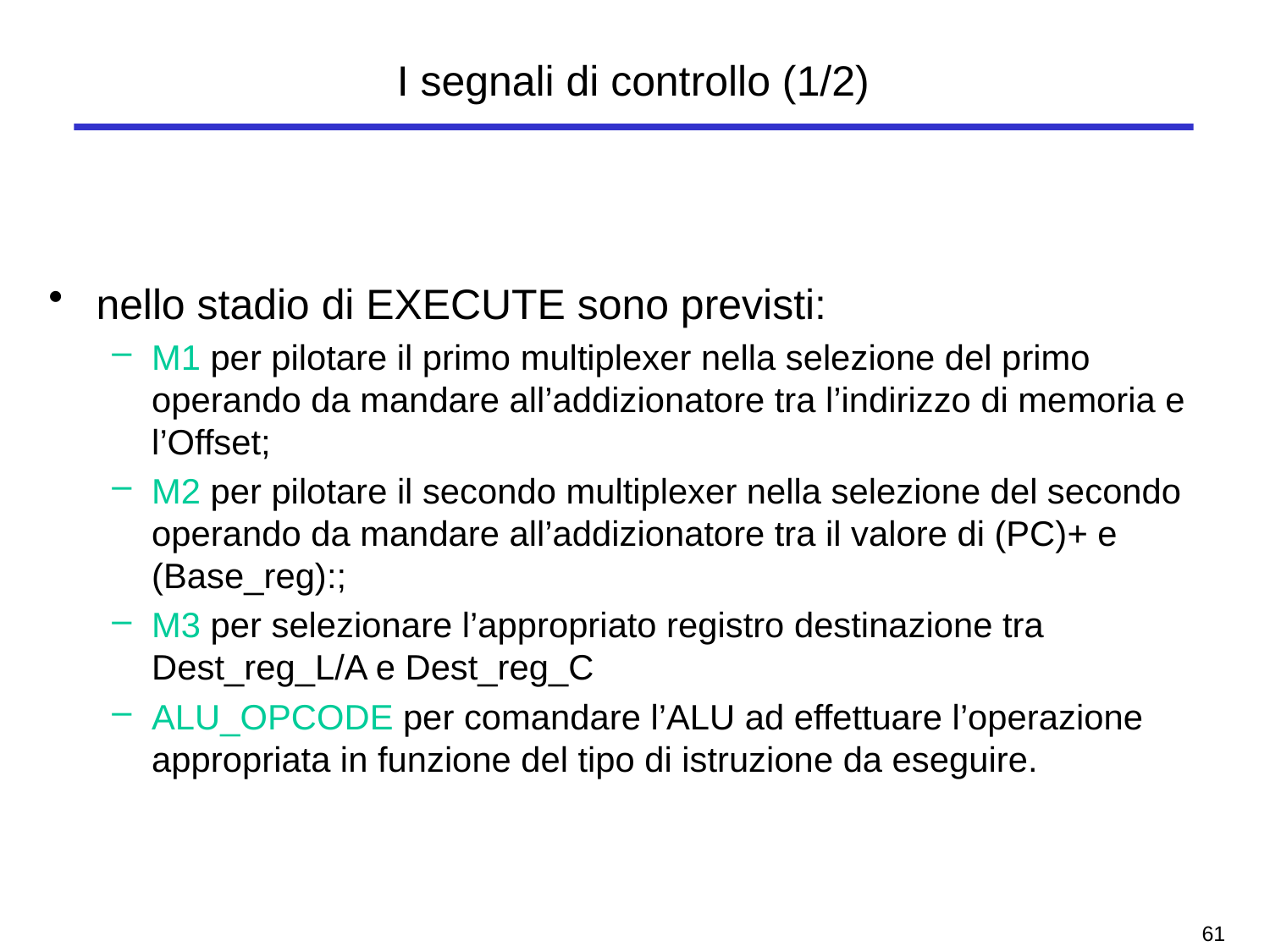

# I segnali di controllo (1/2)
nello stadio di EXECUTE sono previsti:
M1 per pilotare il primo multiplexer nella selezione del primo operando da mandare all’addizionatore tra l’indirizzo di memoria e l’Offset;
M2 per pilotare il secondo multiplexer nella selezione del secondo operando da mandare all’addizionatore tra il valore di (PC)+ e (Base_reg):;
M3 per selezionare l’appropriato registro destinazione tra Dest_reg_L/A e Dest_reg_C
ALU_OPCODE per comandare l’ALU ad effettuare l’operazione appropriata in funzione del tipo di istruzione da eseguire.

61